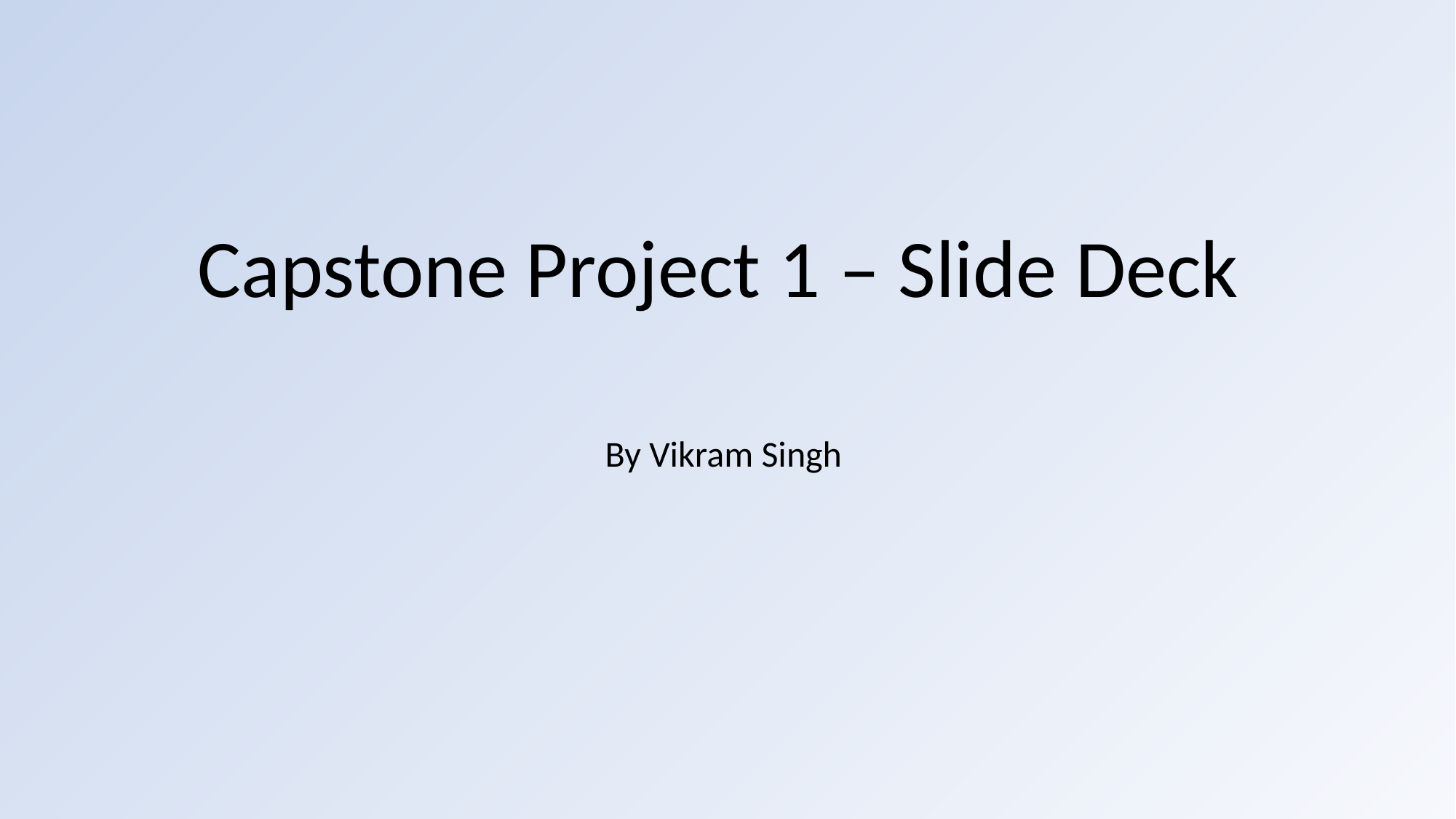

# Capstone Project 1 – Slide Deck
By Vikram Singh